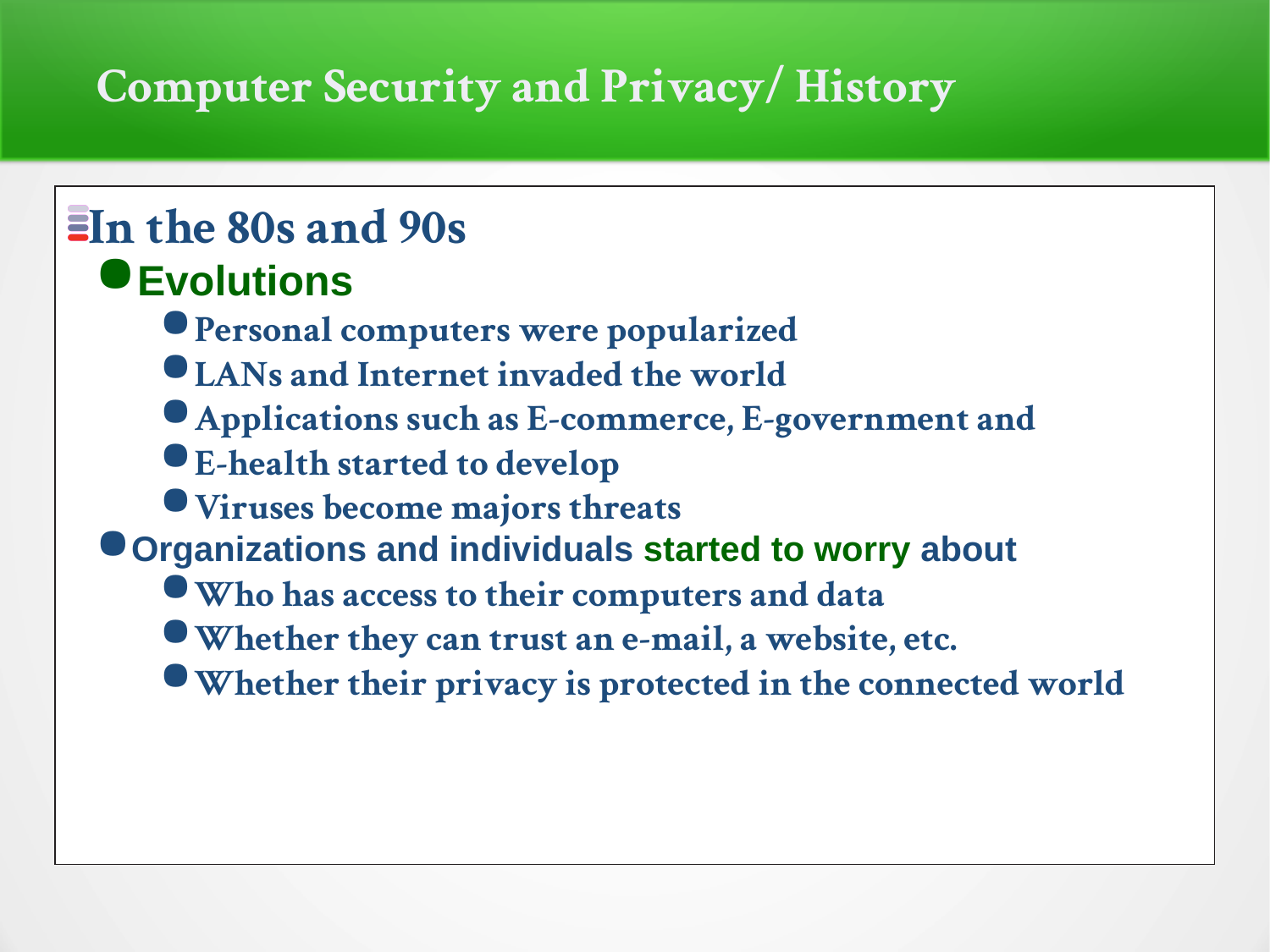

Computer Security and Privacy/ History
In the 80s and 90s
Evolutions
Personal computers were popularized
LANs and Internet invaded the world
Applications such as E-commerce, E-government and
E-health started to develop
Viruses become majors threats
Organizations and individuals started to worry about
Who has access to their computers and data
Whether they can trust an e-mail, a website, etc.
Whether their privacy is protected in the connected world